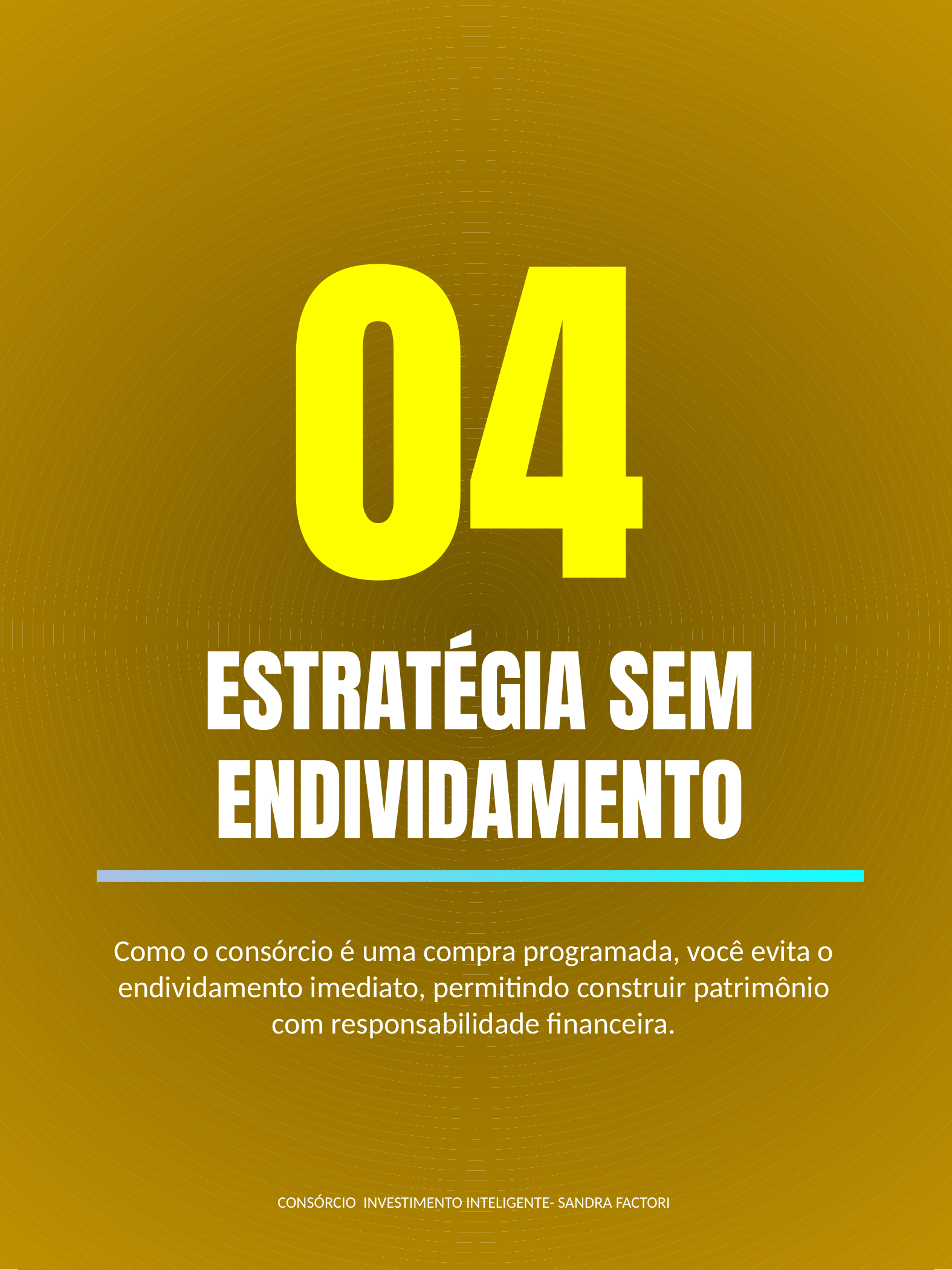

04
ESTRATÉGIA SEM ENDIVIDAMENTO

Como o consórcio é uma compra programada, você evita o endividamento imediato, permitindo construir patrimônio com responsabilidade financeira.
10
CONSÓRCIO  INVESTIMENTO INTELIGENTE- SANDRA FACTORI